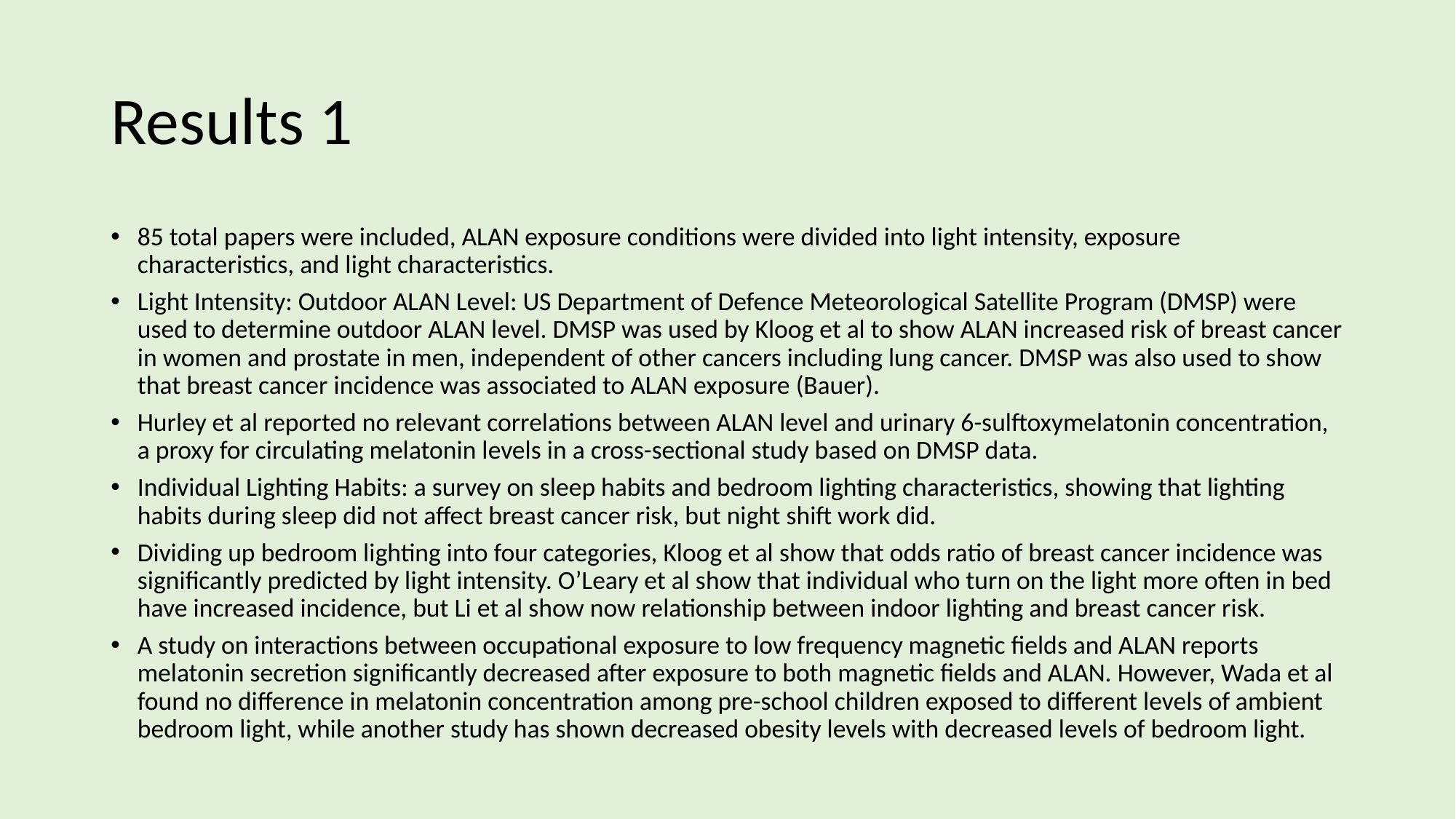

# Results 1
85 total papers were included, ALAN exposure conditions were divided into light intensity, exposure characteristics, and light characteristics.
Light Intensity: Outdoor ALAN Level: US Department of Defence Meteorological Satellite Program (DMSP) were used to determine outdoor ALAN level. DMSP was used by Kloog et al to show ALAN increased risk of breast cancer in women and prostate in men, independent of other cancers including lung cancer. DMSP was also used to show that breast cancer incidence was associated to ALAN exposure (Bauer).
Hurley et al reported no relevant correlations between ALAN level and urinary 6-sulftoxymelatonin concentration, a proxy for circulating melatonin levels in a cross-sectional study based on DMSP data.
Individual Lighting Habits: a survey on sleep habits and bedroom lighting characteristics, showing that lighting habits during sleep did not affect breast cancer risk, but night shift work did.
Dividing up bedroom lighting into four categories, Kloog et al show that odds ratio of breast cancer incidence was significantly predicted by light intensity. O’Leary et al show that individual who turn on the light more often in bed have increased incidence, but Li et al show now relationship between indoor lighting and breast cancer risk.
A study on interactions between occupational exposure to low frequency magnetic fields and ALAN reports melatonin secretion significantly decreased after exposure to both magnetic fields and ALAN. However, Wada et al found no difference in melatonin concentration among pre-school children exposed to different levels of ambient bedroom light, while another study has shown decreased obesity levels with decreased levels of bedroom light.